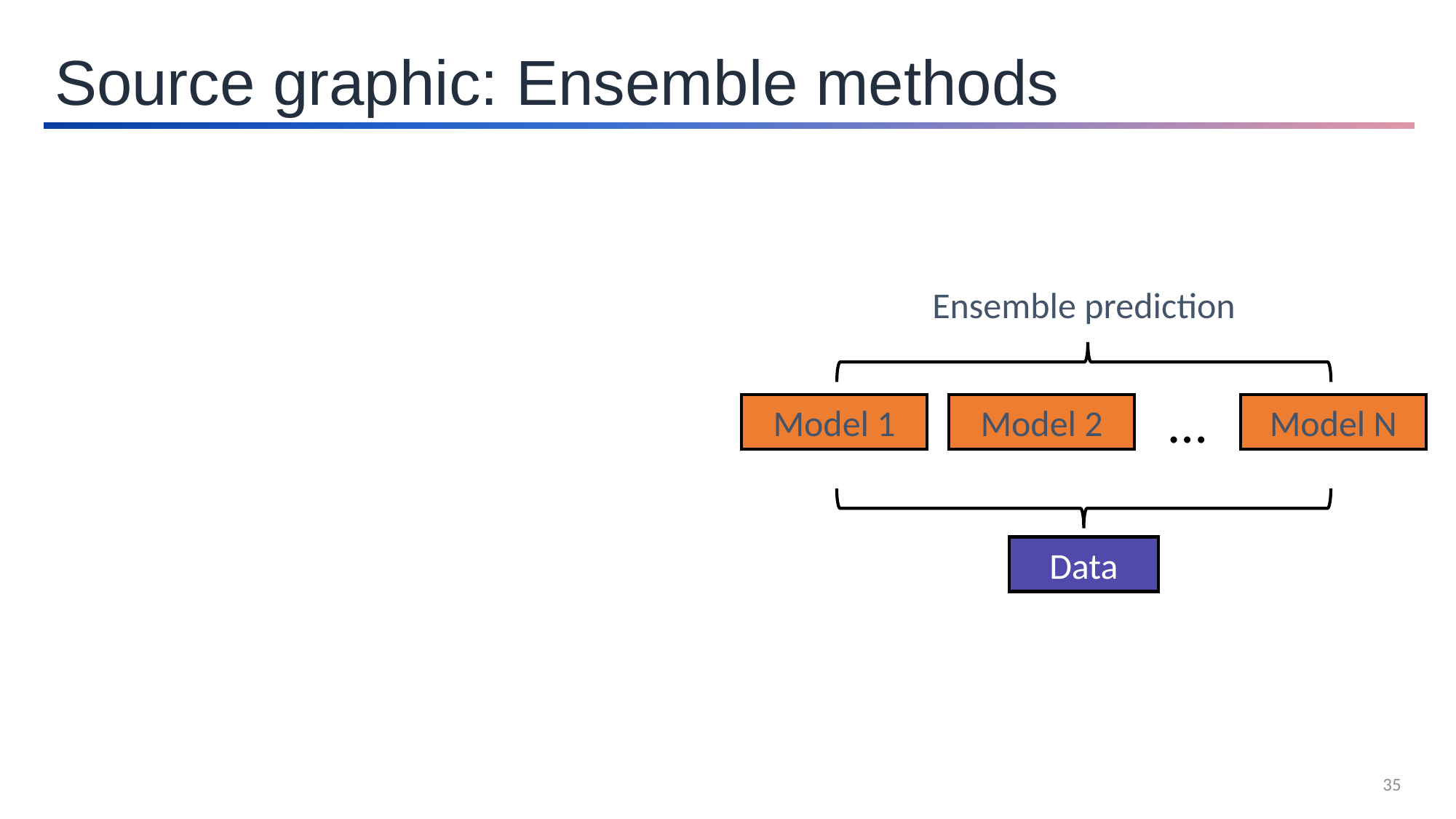

Source graphic: Ensemble methods

Ensemble prediction
…
Model 1
Model 2
Model N
Data
35